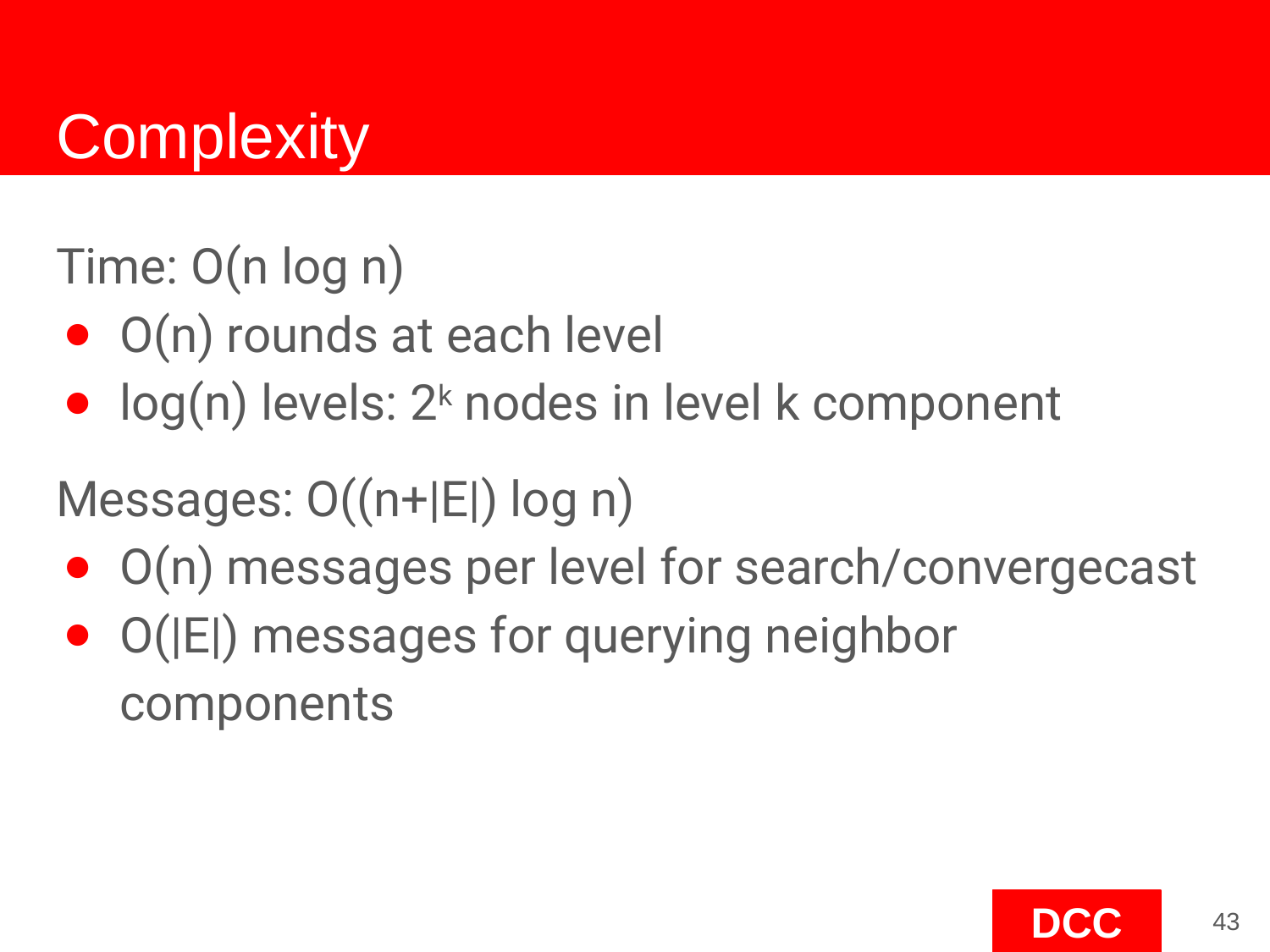

# Complexity
Time: O(n log n)
O(n) rounds at each level
log(n) levels: 2k nodes in level k component
Messages: O((n+|E|) log n)
O(n) messages per level for search/convergecast
O(|E|) messages for querying neighbor components
43